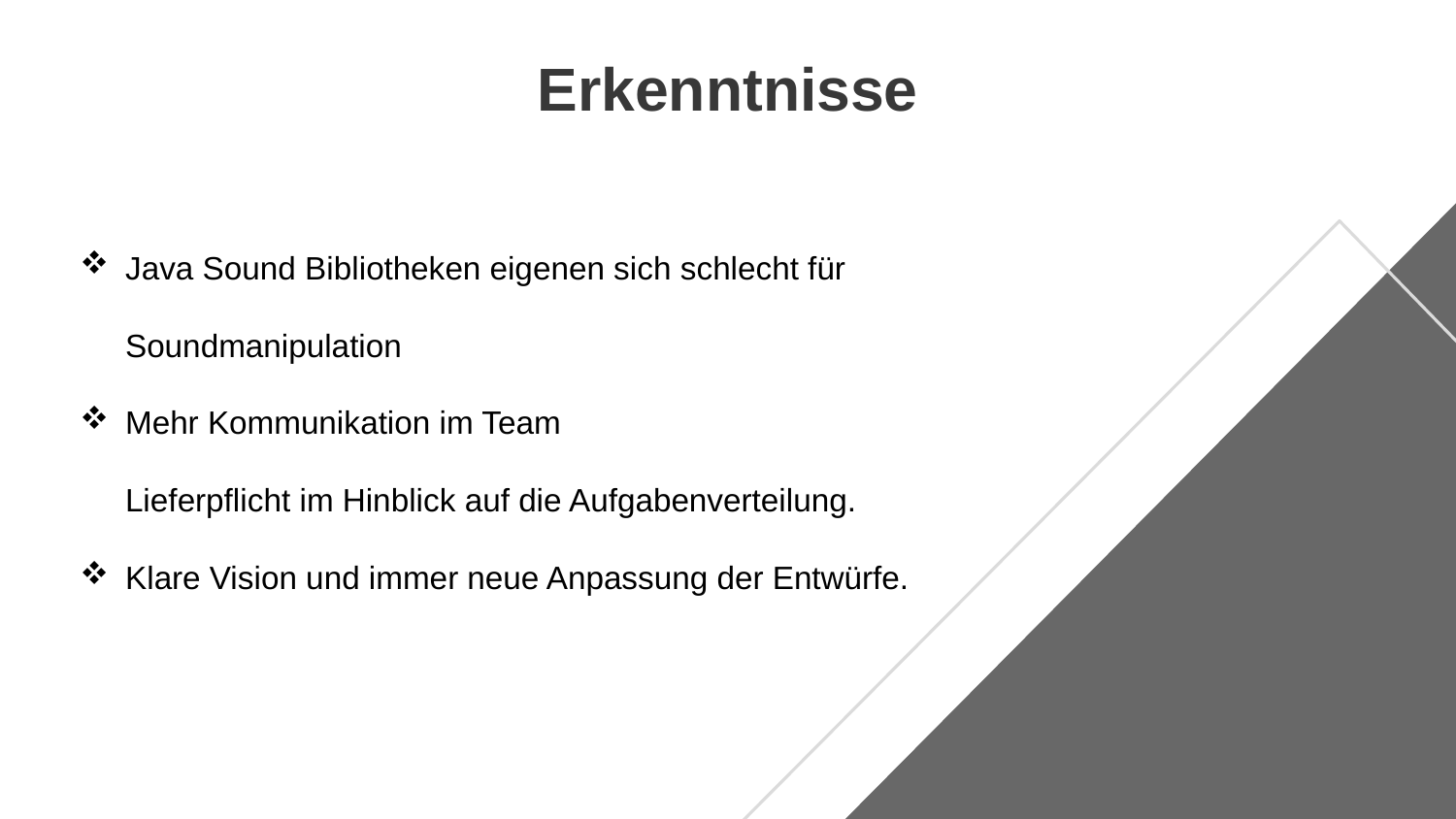

# Erkenntnisse
Java Sound Bibliotheken eigenen sich schlecht für Soundmanipulation
Mehr Kommunikation im Team
Lieferpflicht im Hinblick auf die Aufgabenverteilung.
Klare Vision und immer neue Anpassung der Entwürfe.